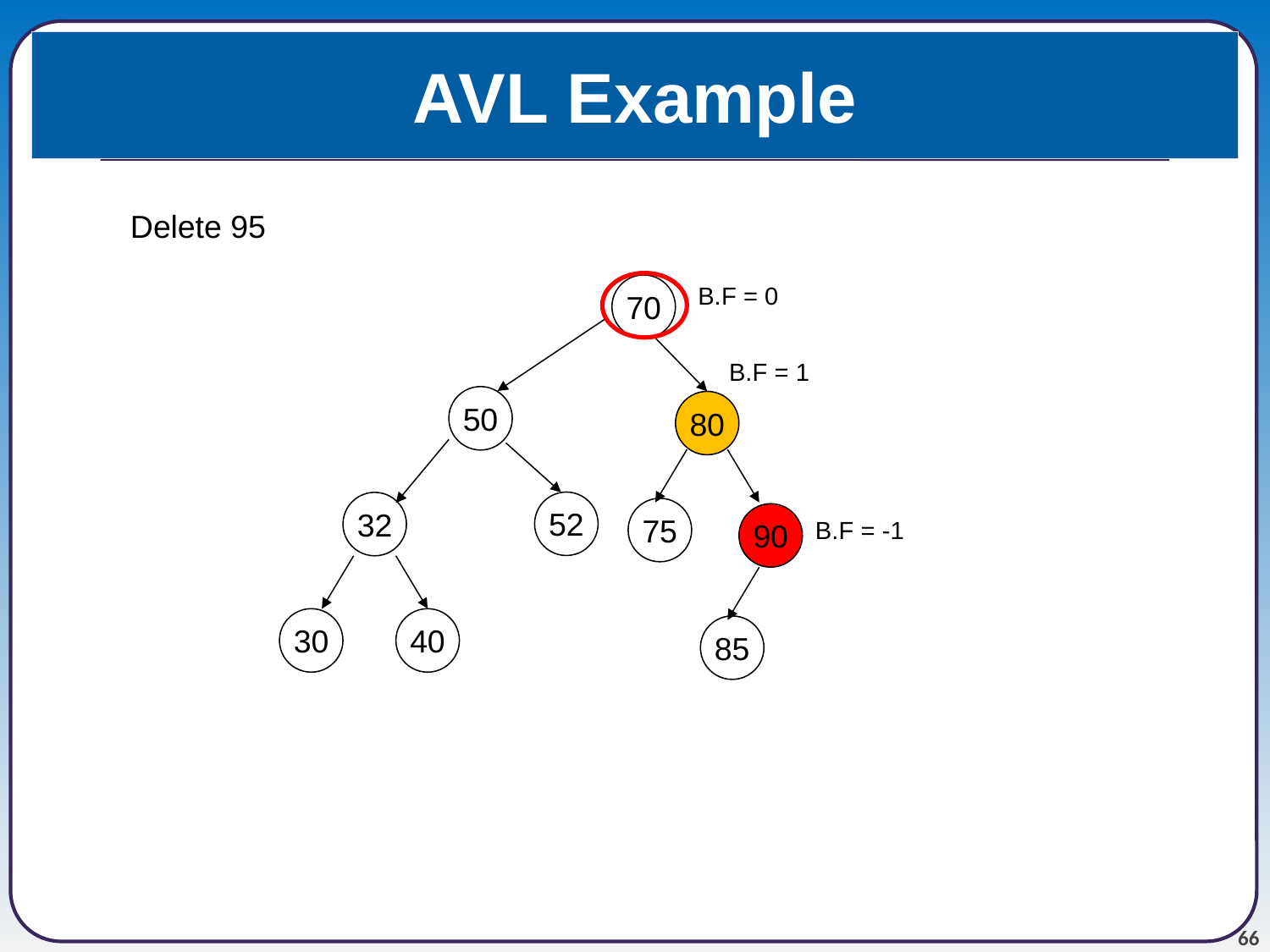

# AVL Example
Delete 95

B.F = 0
70

B.F = 1
50
80

52
32
75
90
B.F = -1

30
40
85